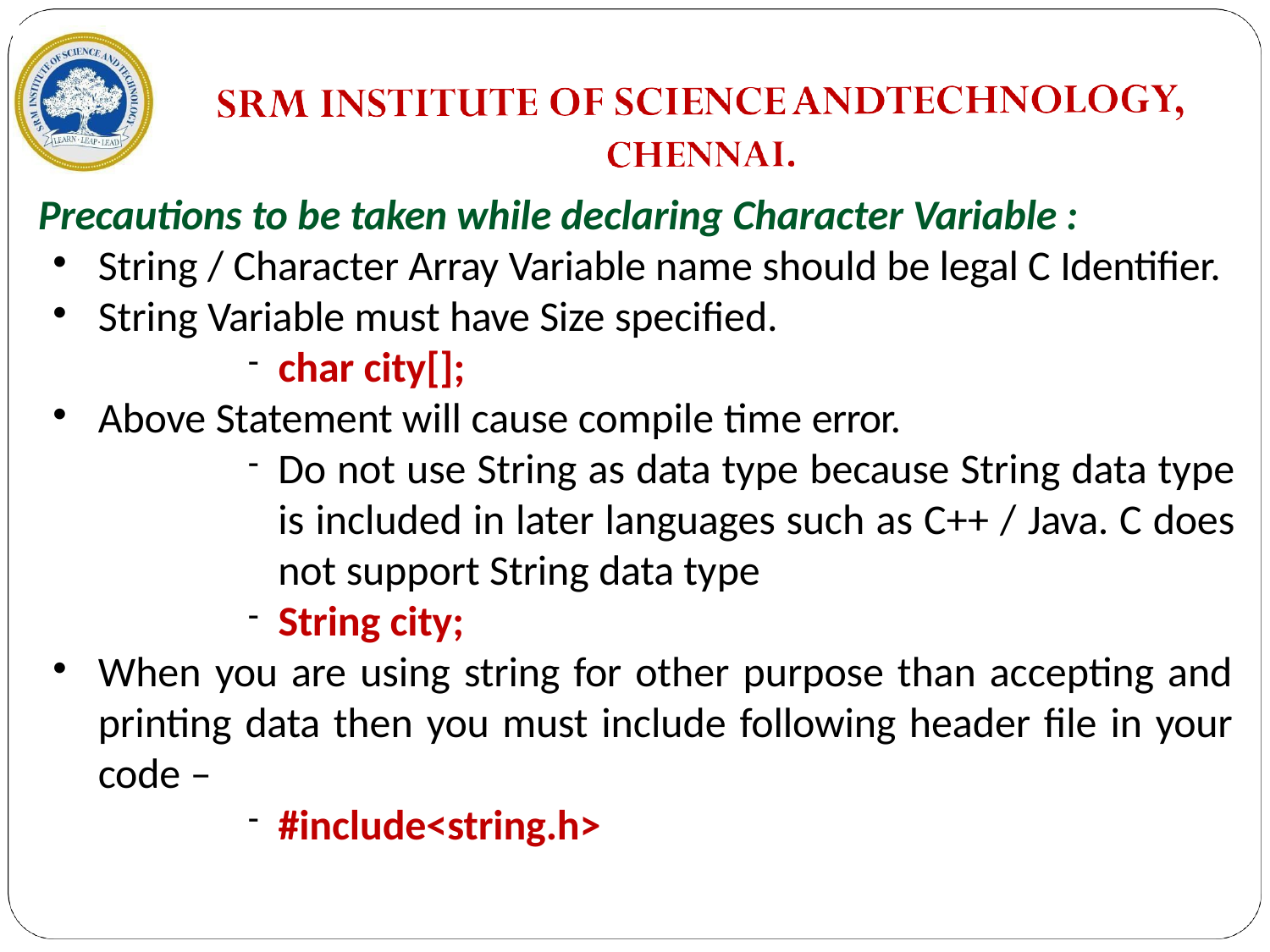

Precautions to be taken while declaring Character Variable :
String / Character Array Variable name should be legal C Identifier.
String Variable must have Size specified.
char city[];
Above Statement will cause compile time error.
Do not use String as data type because String data type  is included in later languages such as C++ / Java. C does  not support String data type
String city;
When you are using string for other purpose than accepting and  printing data then you must include following header file in your  code –
#include<string.h>